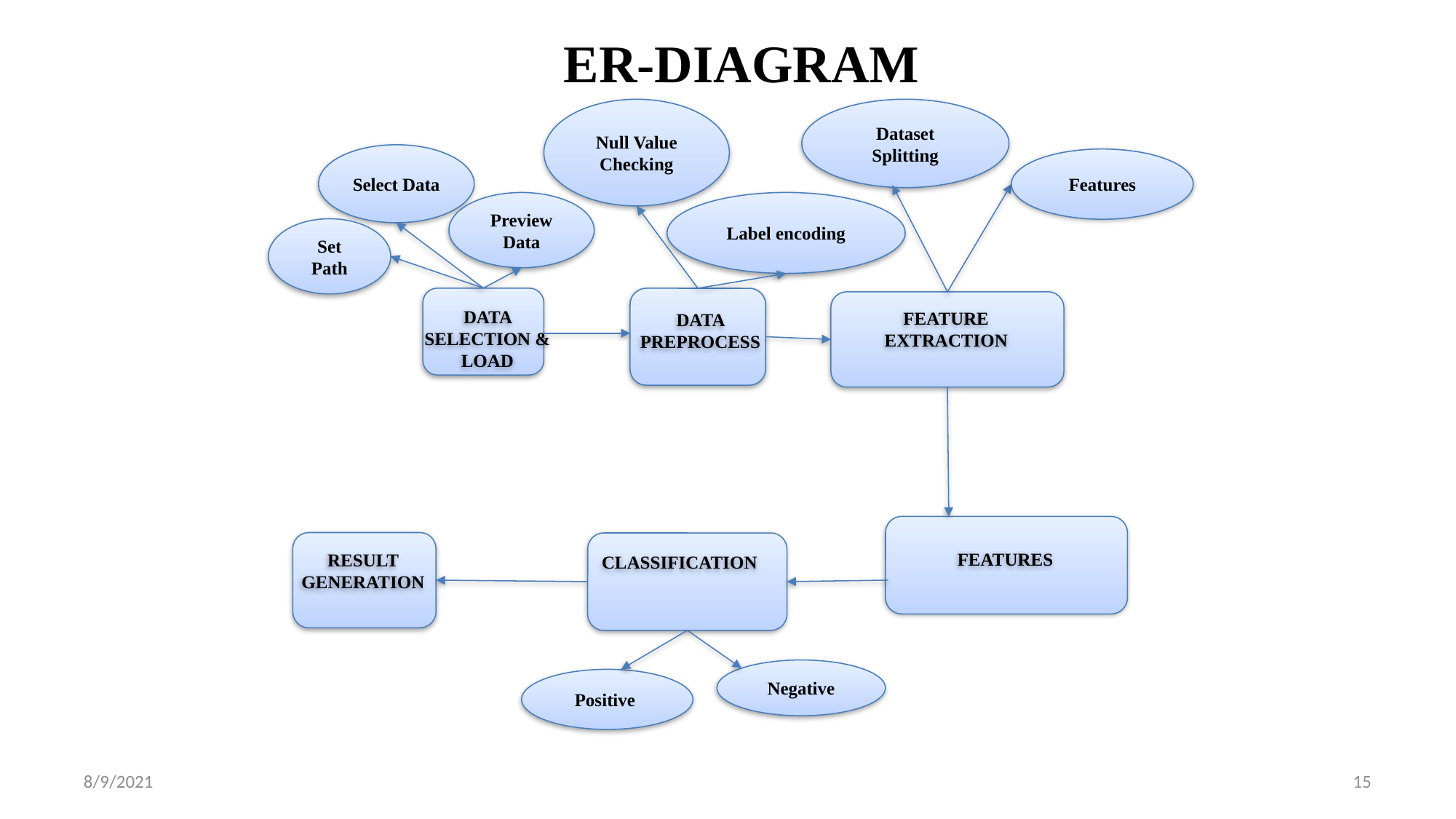

# ER-DIAGRAM

Dataset Splitting
Null Value Checking
Select Data
Preview Data
Label encoding

DATA SELECTION & LOAD

DATA PREPROCESS

FEATURE EXTRACTION

RESULT GENERATION

CLASSIFICATION
Negative
Positive
Set Path

FEATURES
Features
8/9/2021
15